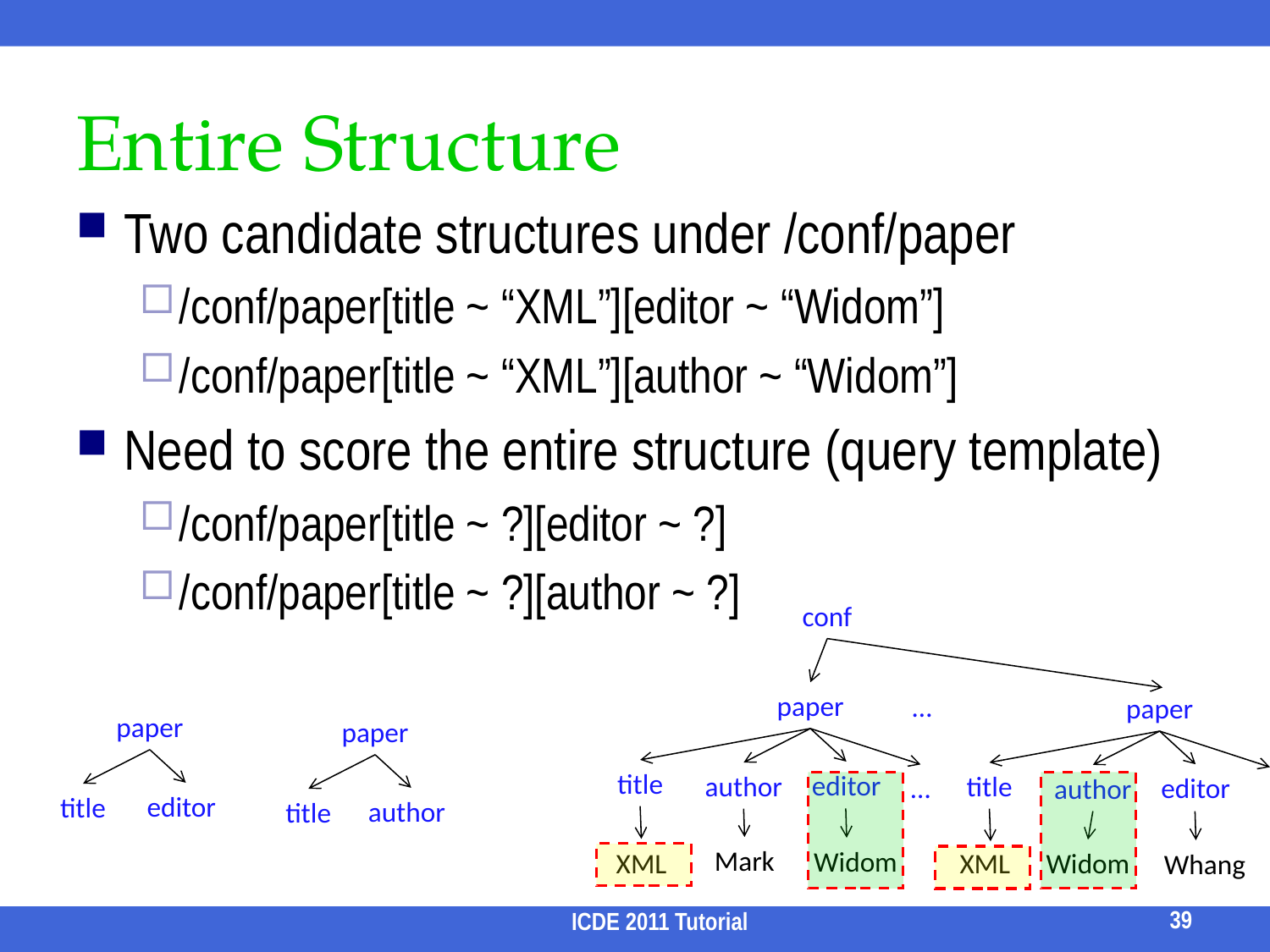

# Entire Structure
Two candidate structures under /conf/paper
/conf/paper[title ~ “XML”][editor ~ “Widom”]
/conf/paper[title ~ “XML”][author ~ “Widom”]
Need to score the entire structure (query template)
/conf/paper[title ~ ?][editor ~ ?]
/conf/paper[title ~ ?][author ~ ?]

conf
paper
…
paper
paper
editor
title
paper
author
title
title
editor
author
title
editor
…
author

Mark
Widom
XML
XML
Widom
Whang

39
ICDE 2011 Tutorial